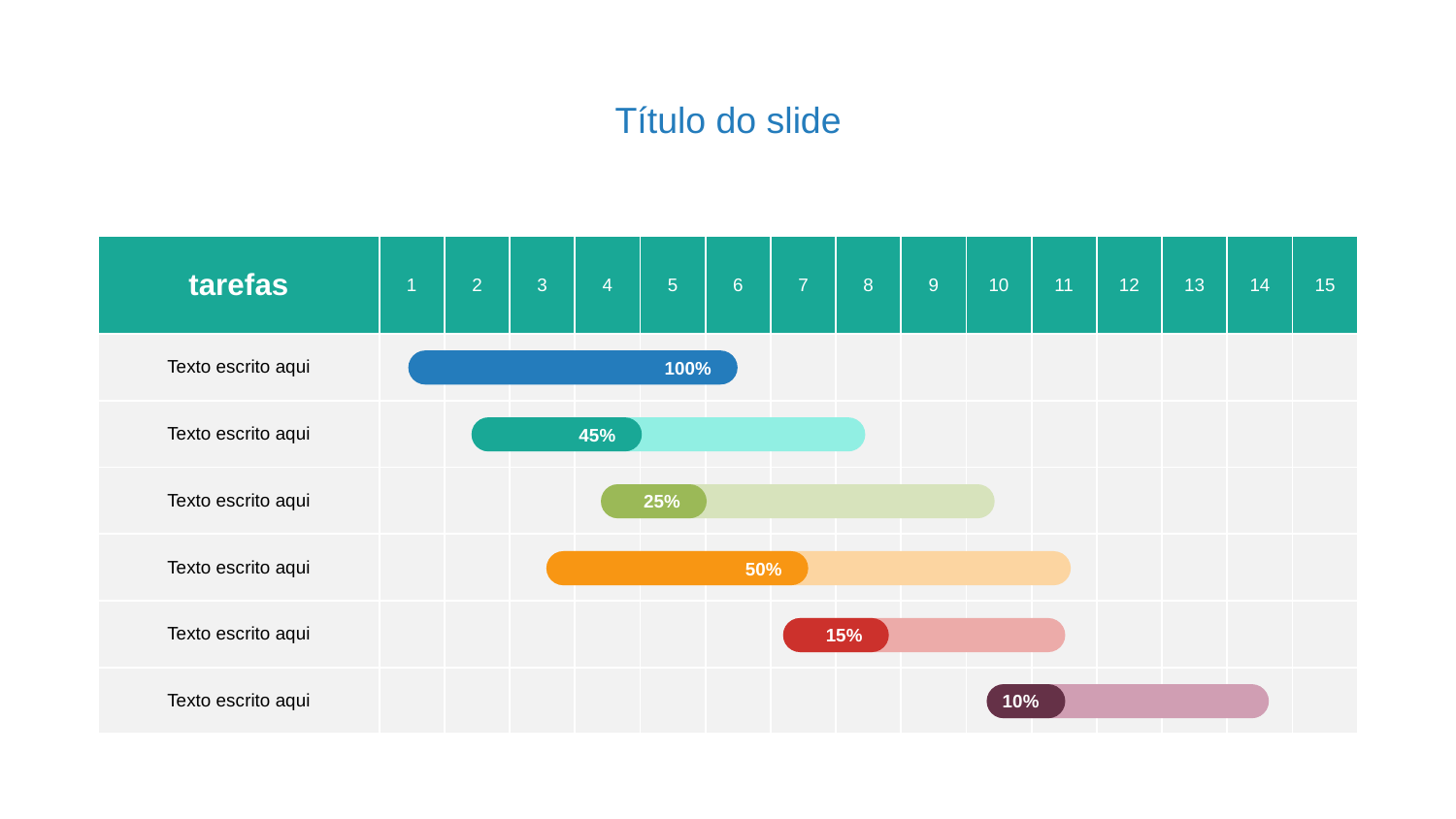

Título do slide
| tarefas | 1 | 2 | 3 | 4 | 5 | 6 | 7 | 8 | 9 | 10 | 11 | 12 | 13 | 14 | 15 |
| --- | --- | --- | --- | --- | --- | --- | --- | --- | --- | --- | --- | --- | --- | --- | --- |
| Texto escrito aqui |  |  |  |  |  |  |  |  |  |  |  |  |  |  |  |
| Texto escrito aqui |  |  |  |  |  |  |  |  |  |  |  |  |  |  |  |
| Texto escrito aqui |  |  |  |  |  |  |  |  |  |  |  |  |  |  |  |
| Texto escrito aqui |  |  |  |  |  |  |  |  |  |  |  |  |  |  |  |
| Texto escrito aqui |  |  |  |  |  |  |  |  |  |  |  |  |  |  |  |
| Texto escrito aqui |  |  |  |  |  |  |  |  |  |  |  |  |  |  |  |
100%

45%

25%

50%

15%

10%